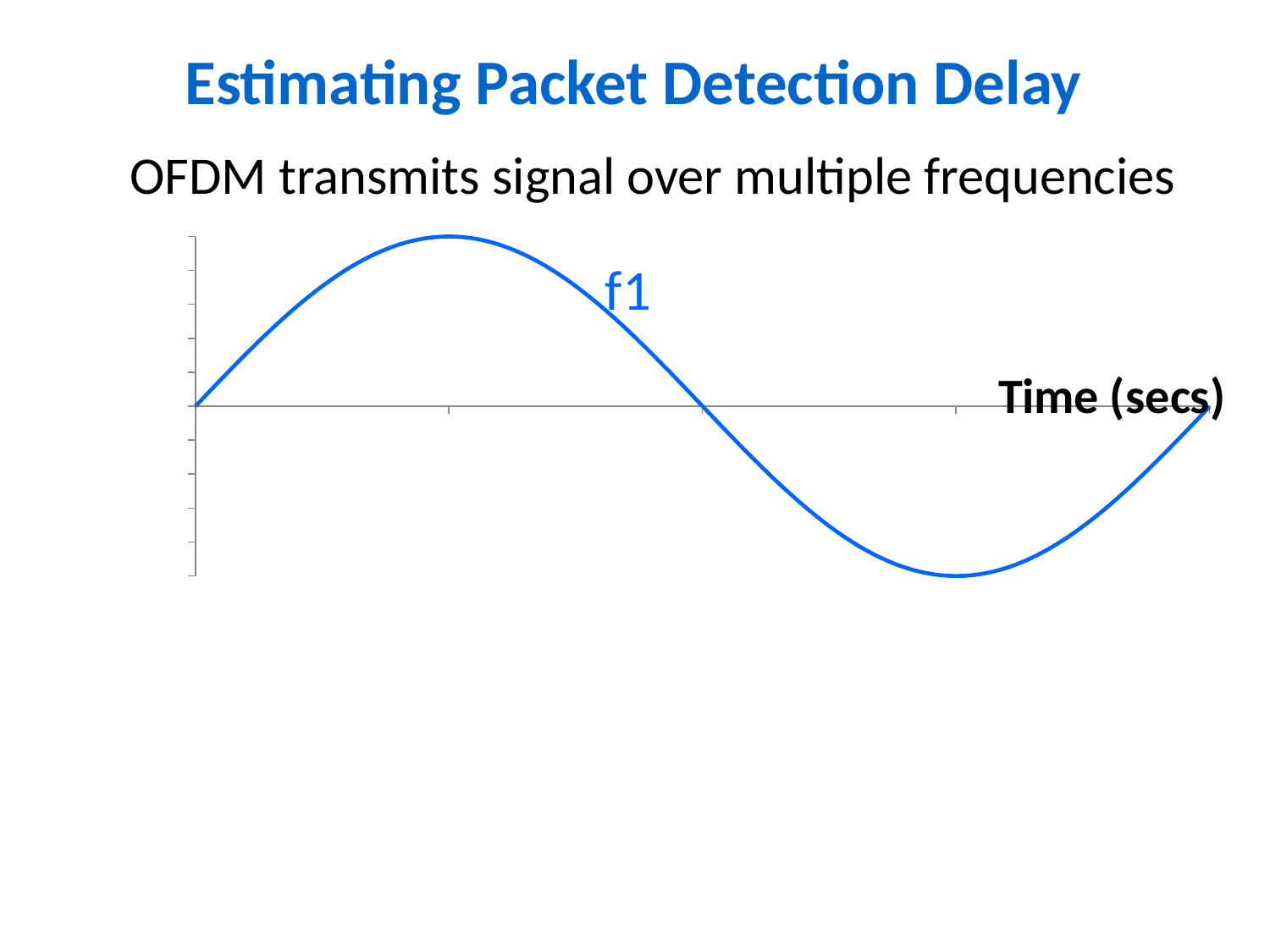

# Estimating Packet Detection Delay
   OFDM transmits signal over multiple frequencies

### Chart

| Category |  |
|---|---|
f1